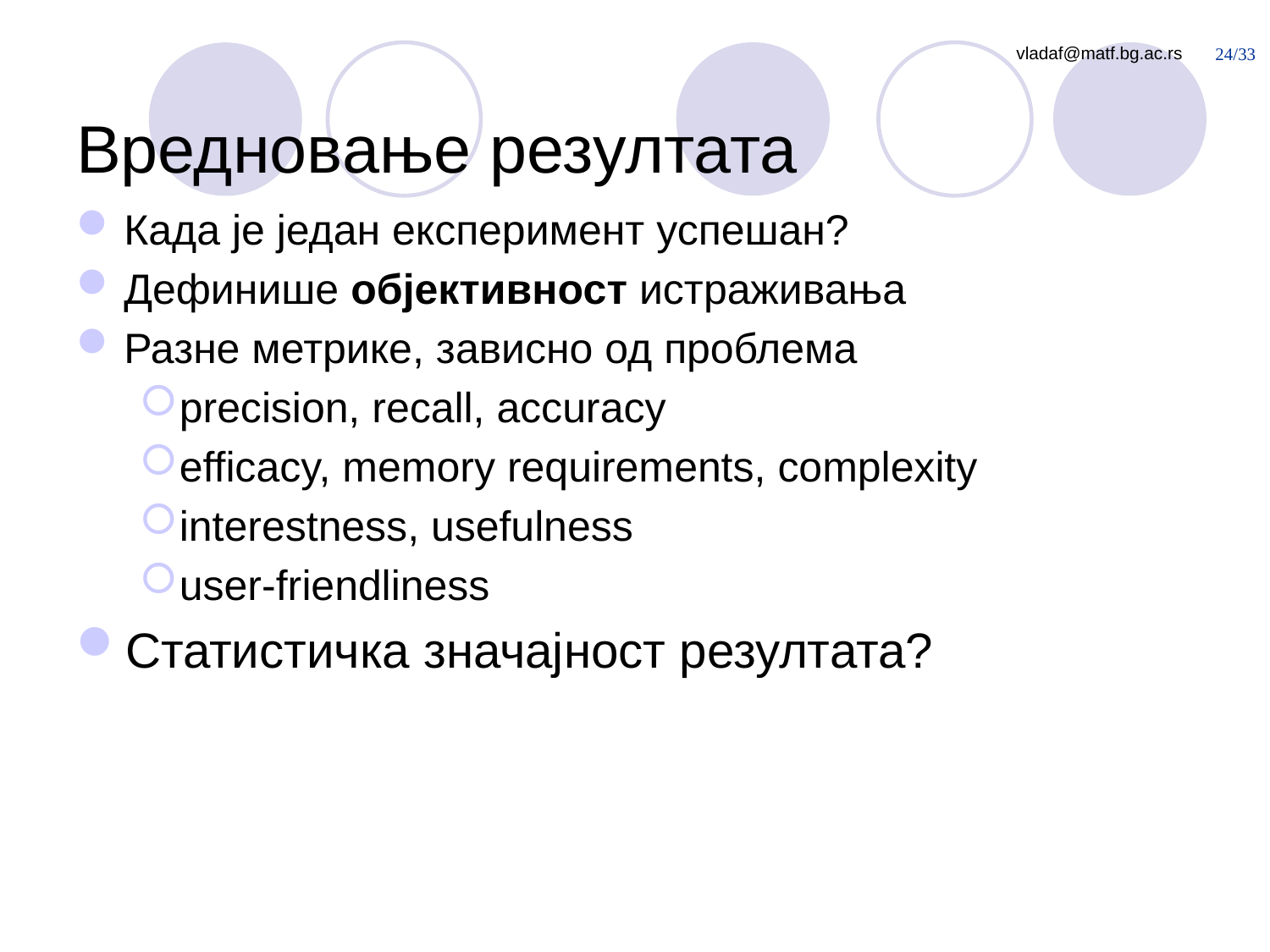

# Вредновање резултата
Када је један експеримент успешан?
Дефинише објективност истраживања
Разне метрике, зависно од проблема
precision, recall, accuracy
efficacy, memory requirements, complexity
interestness, usefulness
user-friendliness
Статистичка значајност резултата?